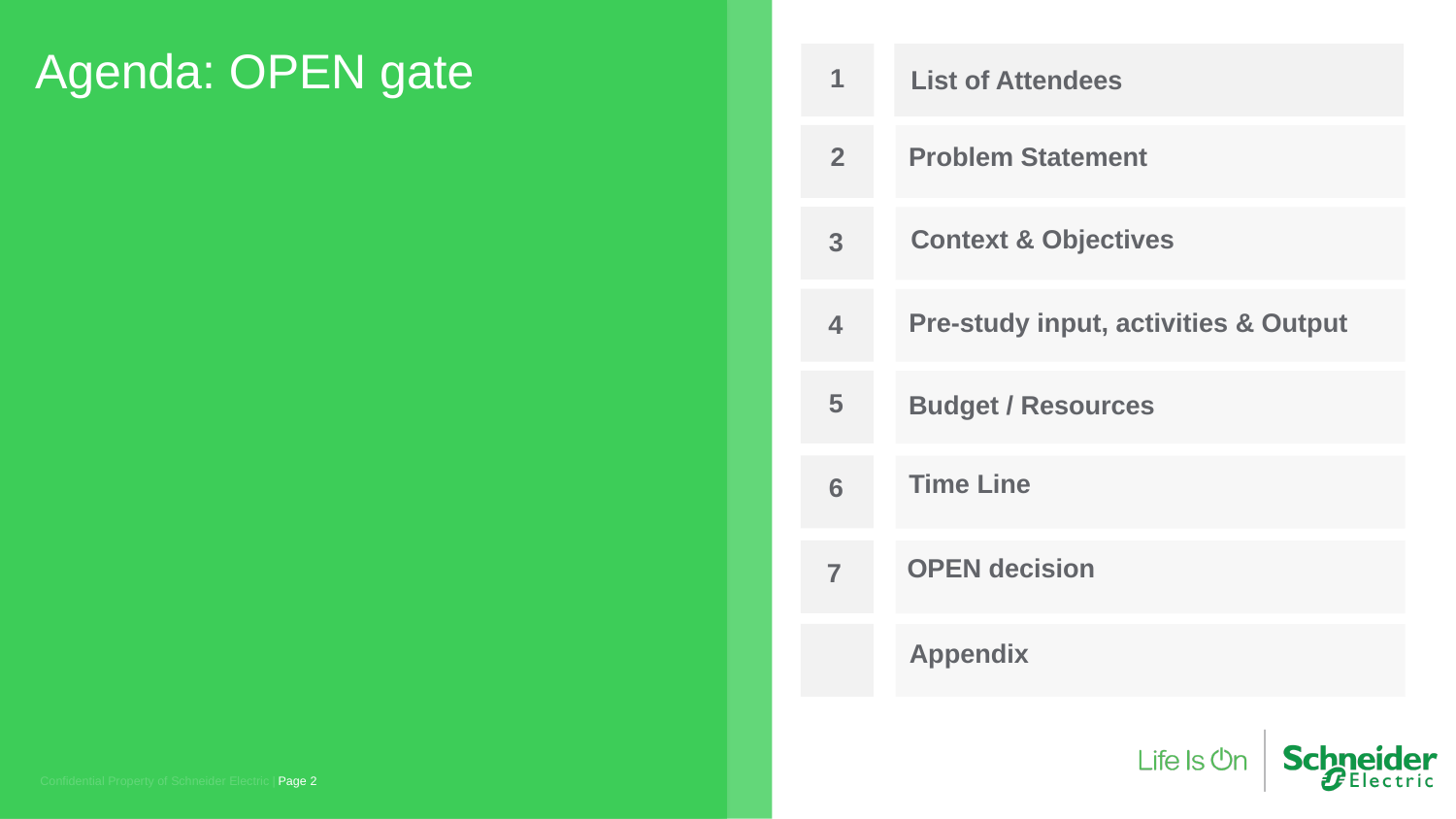

Agenda: OPEN gate
1
List of Attendees
2
Problem Statement
Context & Objectives
3
Pre-study input, activities & Output
4
5
Budget / Resources
Time Line
6
OPEN decision
7
Appendix

Confidential Property of Schneider Electric |
Page 2